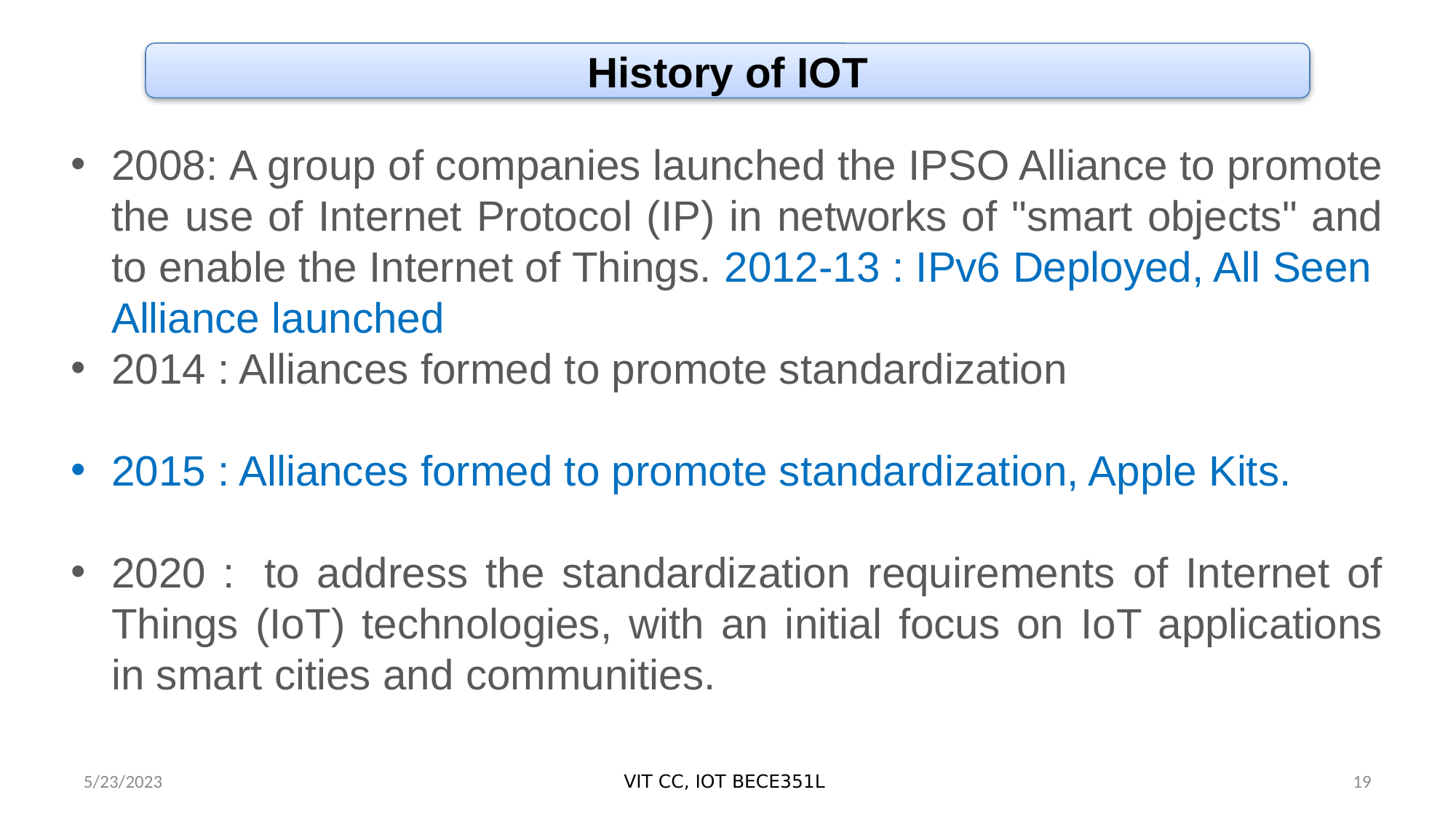

History of IOT
2008: A group of companies launched the IPSO Alliance to promote the use of Internet Protocol (IP) in networks of "smart objects" and to enable the Internet of Things. 2012-13 : IPv6 Deployed, All Seen  Alliance launched
2014 : Alliances formed to promote standardization

2015 : Alliances formed to promote standardization, Apple Kits.

2020 :  to address the standardization requirements of Internet of Things (IoT) technologies, with an initial focus on IoT applications in smart cities and communities.

5/23/2023
VIT CC, IOT BECE351L
19